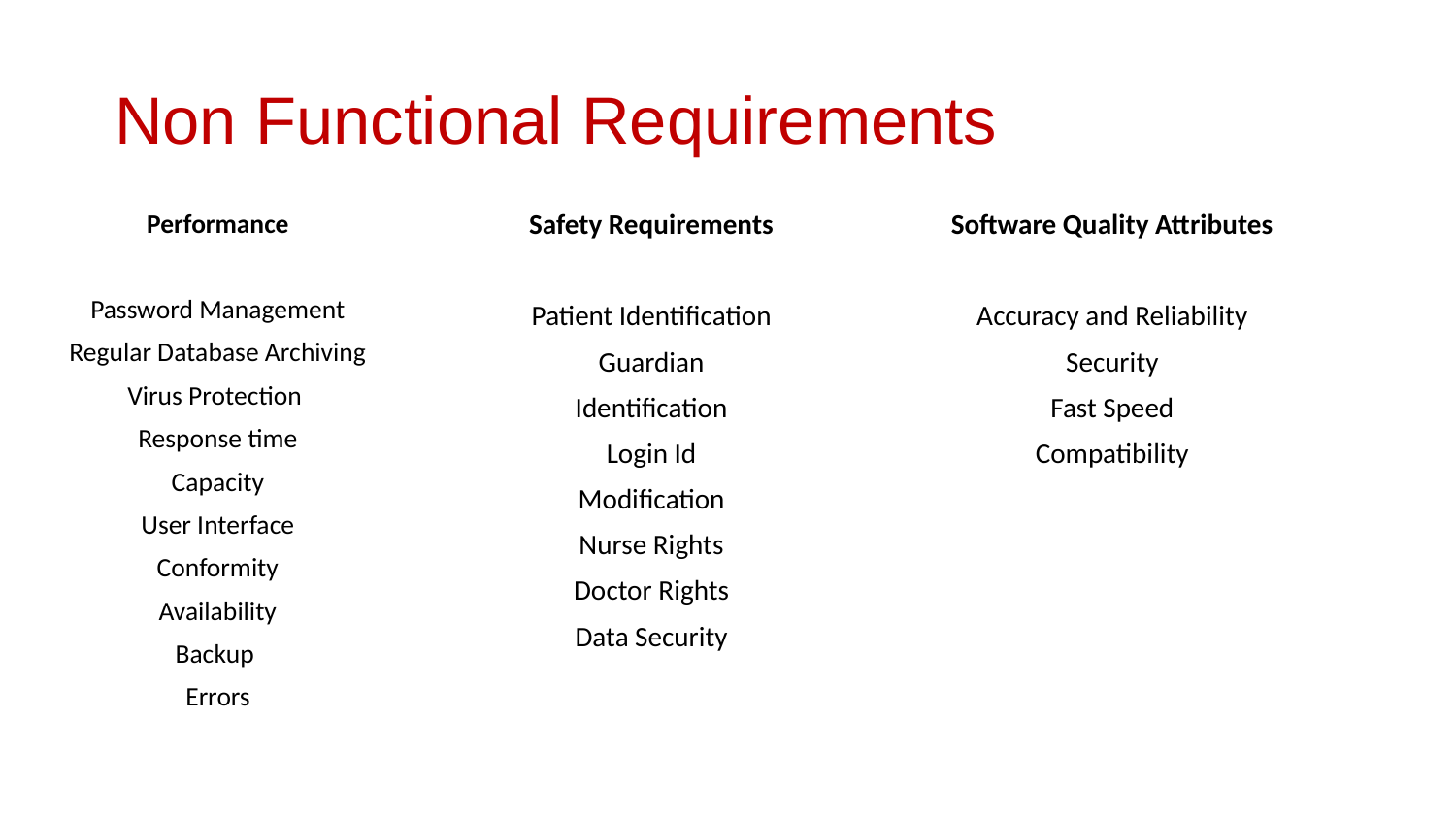

# Non Functional Requirements
Performance

Password Management
Regular Database Archiving
Virus Protection
Response time
Capacity
User Interface
Conformity
Availability
Backup
Errors
Safety Requirements

Patient Identification
Guardian
Identification
Login Id
Modification
Nurse Rights
Doctor Rights
Data Security

Software Quality Attributes

Accuracy and Reliability
Security
Fast Speed
Compatibility